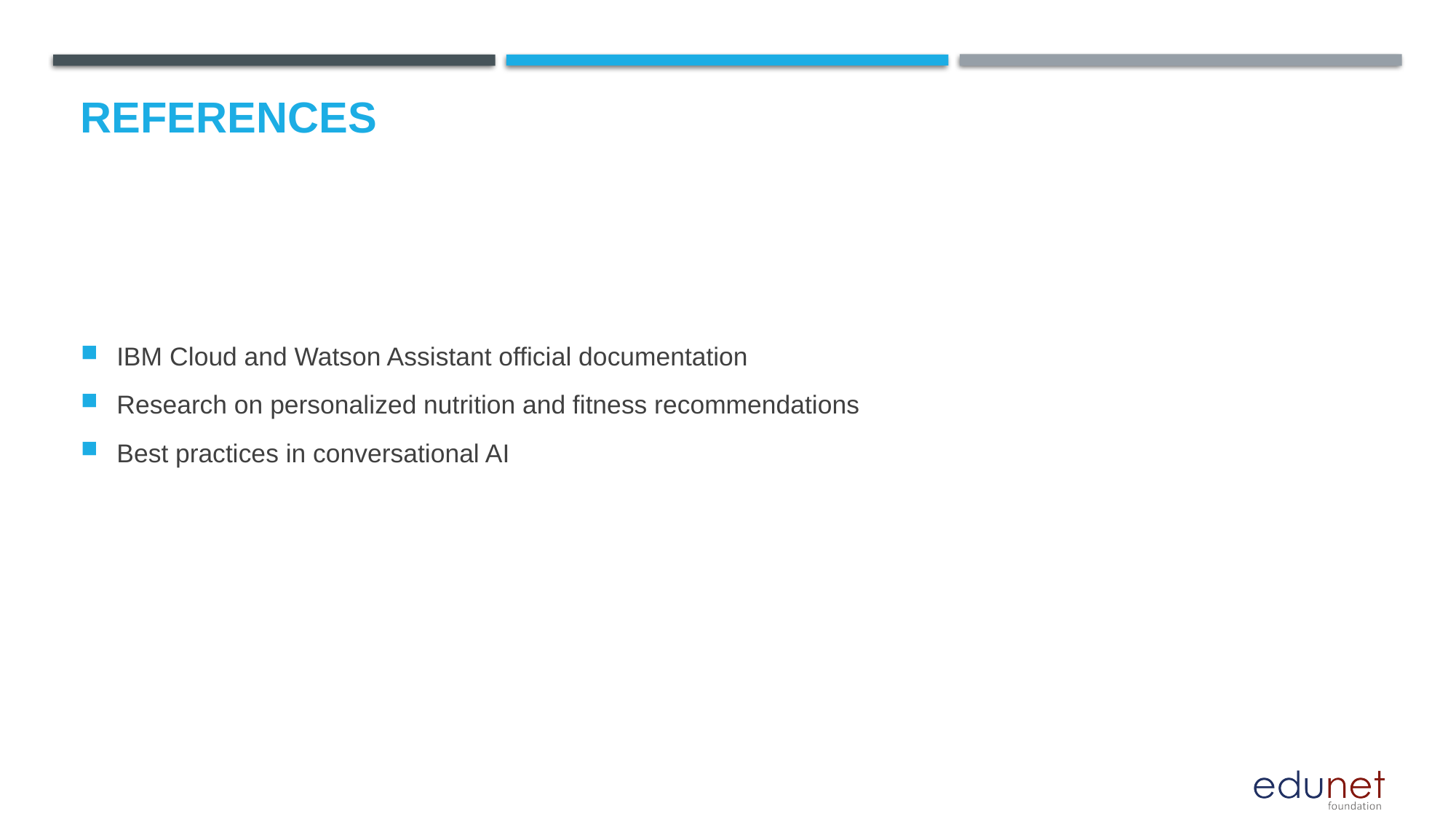

# References
IBM Cloud and Watson Assistant official documentation
Research on personalized nutrition and fitness recommendations
Best practices in conversational AI